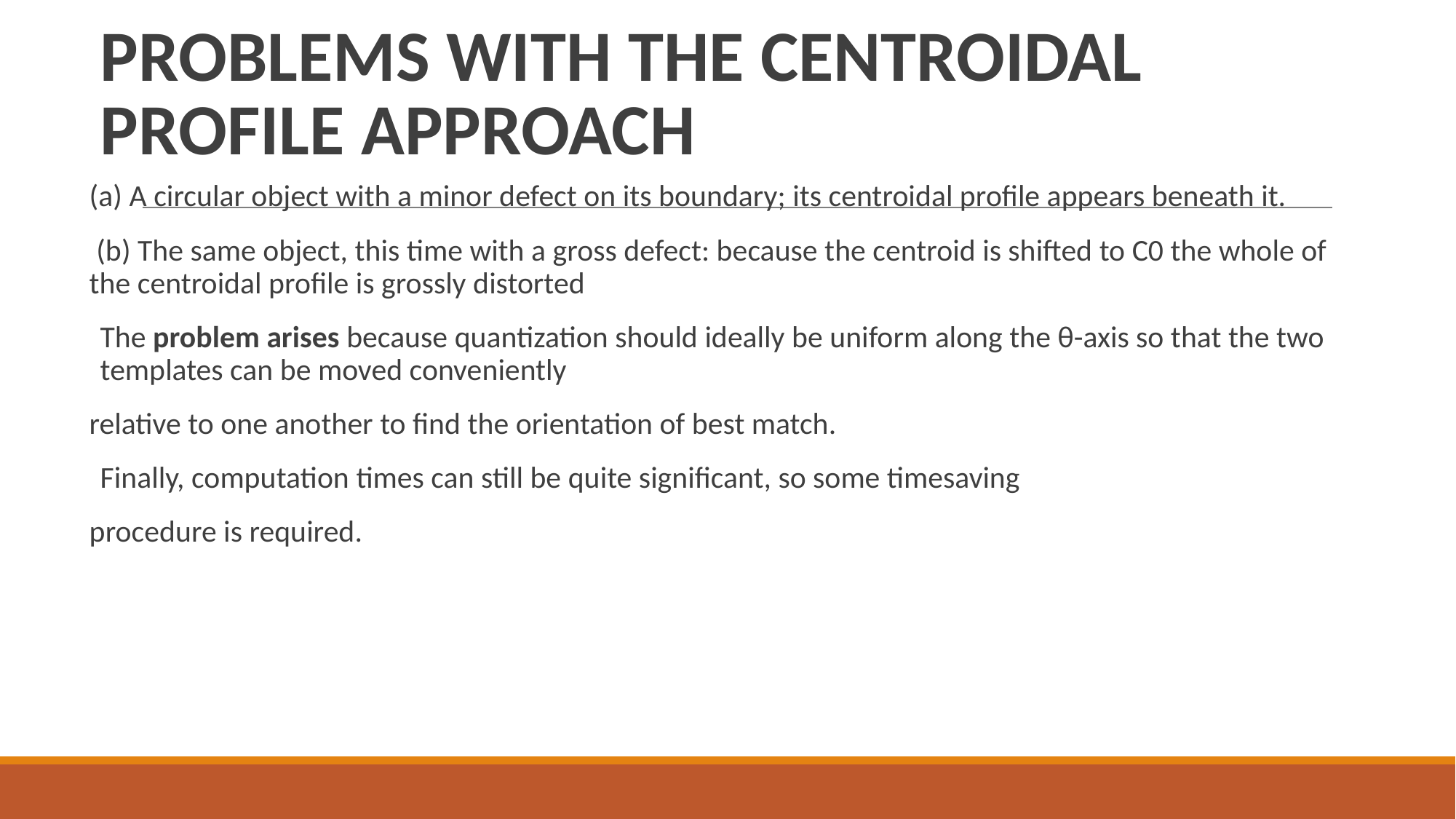

# PROBLEMS WITH THE CENTROIDAL PROFILE APPROACH
(a) A circular object with a minor defect on its boundary; its centroidal profile appears beneath it.
 (b) The same object, this time with a gross defect: because the centroid is shifted to C0 the whole of the centroidal profile is grossly distorted
The problem arises because quantization should ideally be uniform along the θ-axis so that the two templates can be moved conveniently
relative to one another to find the orientation of best match.
Finally, computation times can still be quite significant, so some timesaving
procedure is required.